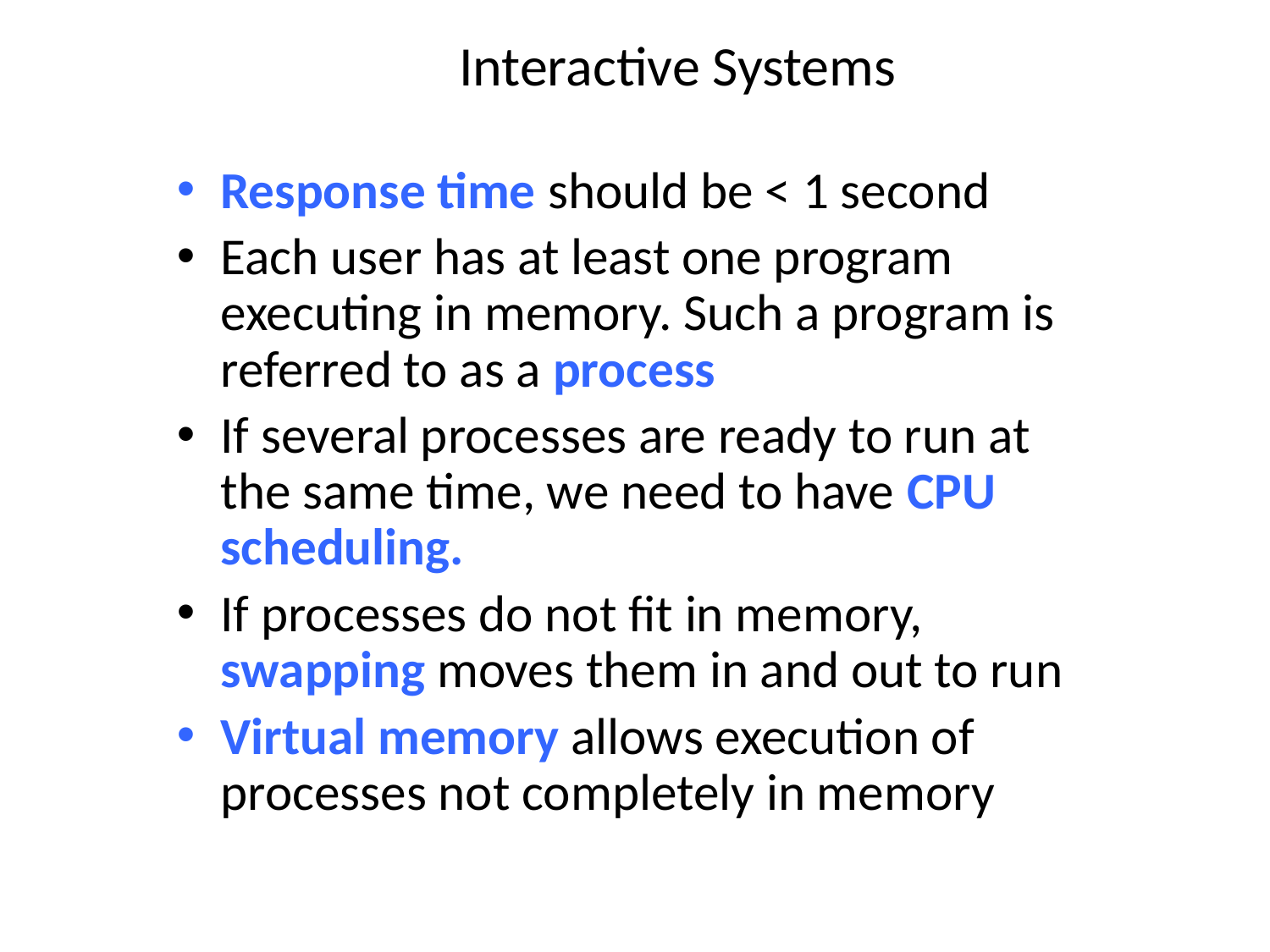

Interactive Systems

Response time should be < 1 second
Each user has at least one program executing in memory. Such a program is referred to as a process
If several processes are ready to run at the same time, we need to have CPU scheduling.
If processes do not fit in memory, swapping moves them in and out to run
Virtual memory allows execution of processes not completely in memory